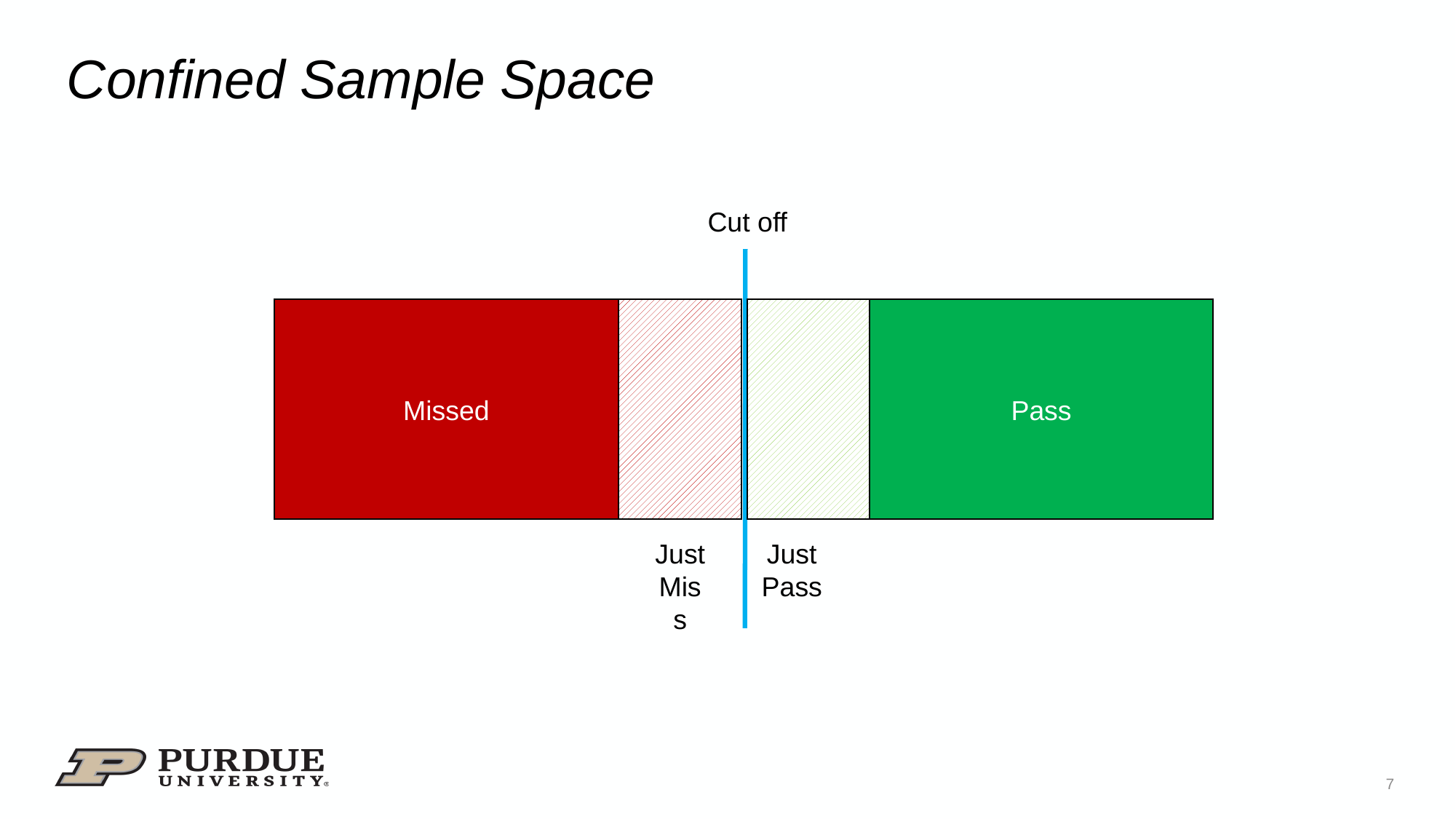

# Confined Sample Space
Cut off
Missed

Pass
Just Pass
Just Miss
7